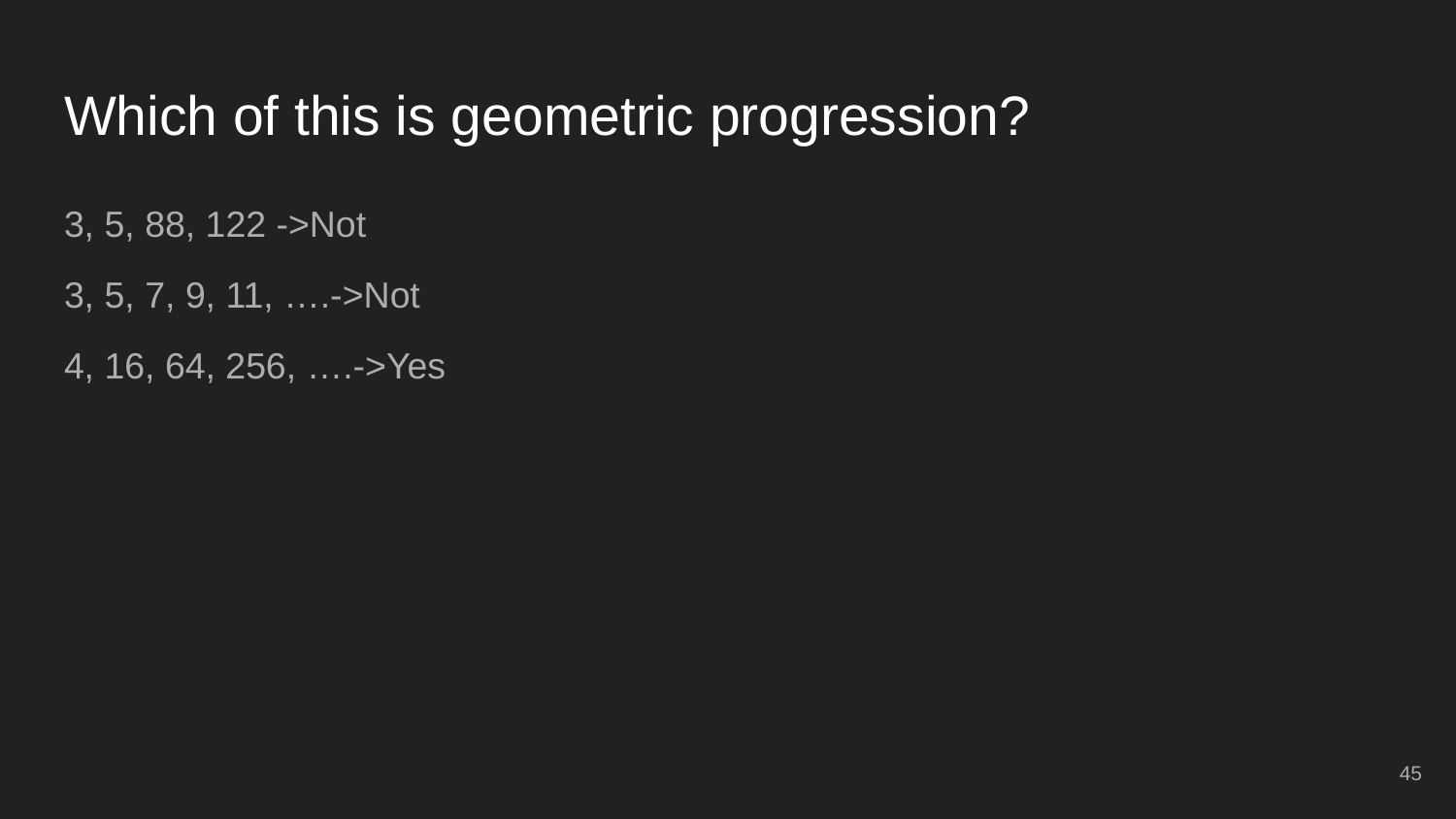

# Which of this is geometric progression?
3, 5, 88, 122 ->Not
3, 5, 7, 9, 11, ….->Not
4, 16, 64, 256, ….->Yes

45